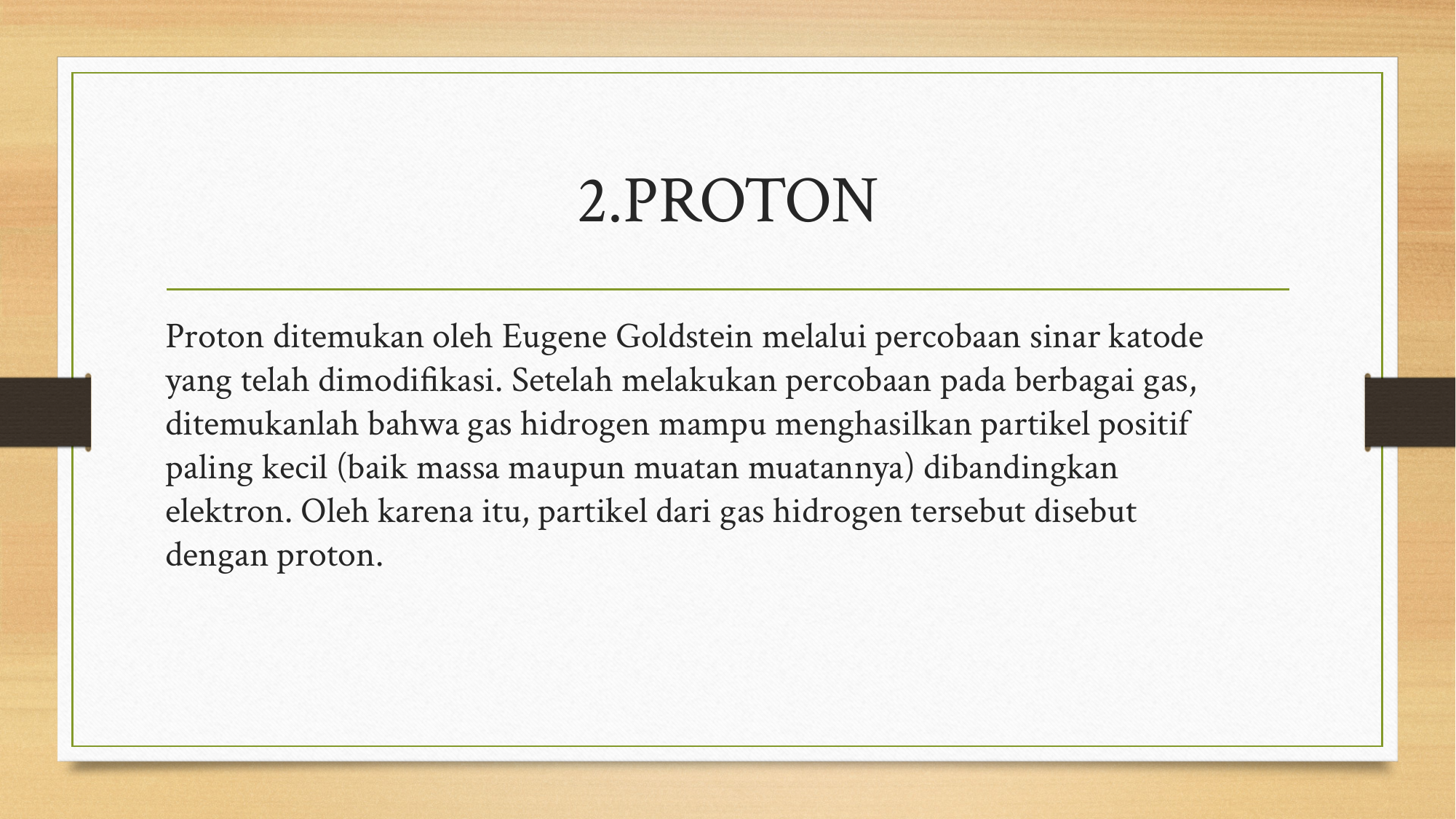

# 2.PROTON
Proton ditemukan oleh Eugene Goldstein melalui percobaan sinar katode yang telah dimodifikasi. Setelah melakukan percobaan pada berbagai gas, ditemukanlah bahwa gas hidrogen mampu menghasilkan partikel positif paling kecil (baik massa maupun muatan muatannya) dibandingkan elektron. Oleh karena itu, partikel dari gas hidrogen tersebut disebut dengan proton.